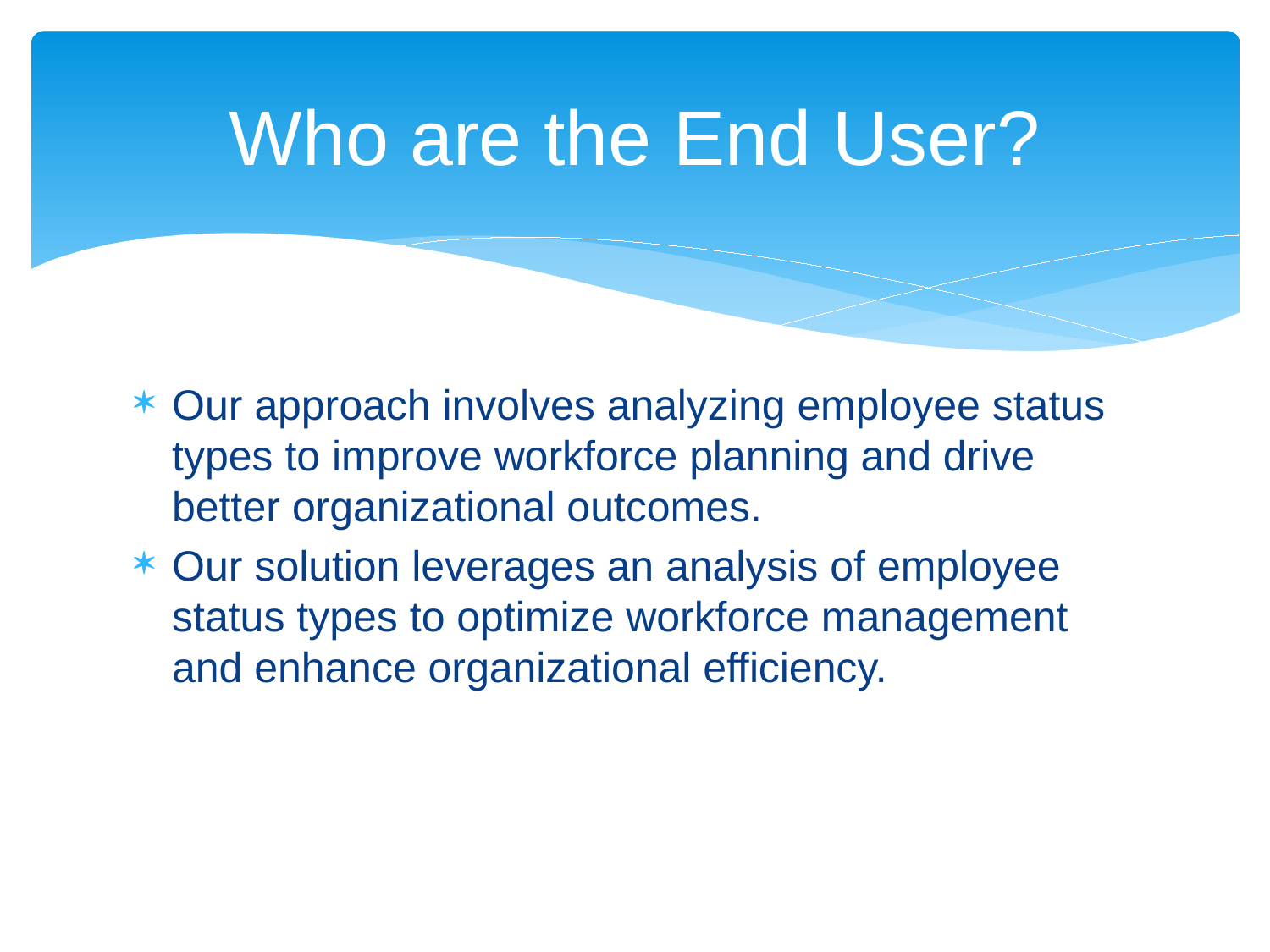

# Who are the End User?
Our approach involves analyzing employee status types to improve workforce planning and drive better organizational outcomes.
Our solution leverages an analysis of employee status types to optimize workforce management and enhance organizational efficiency.